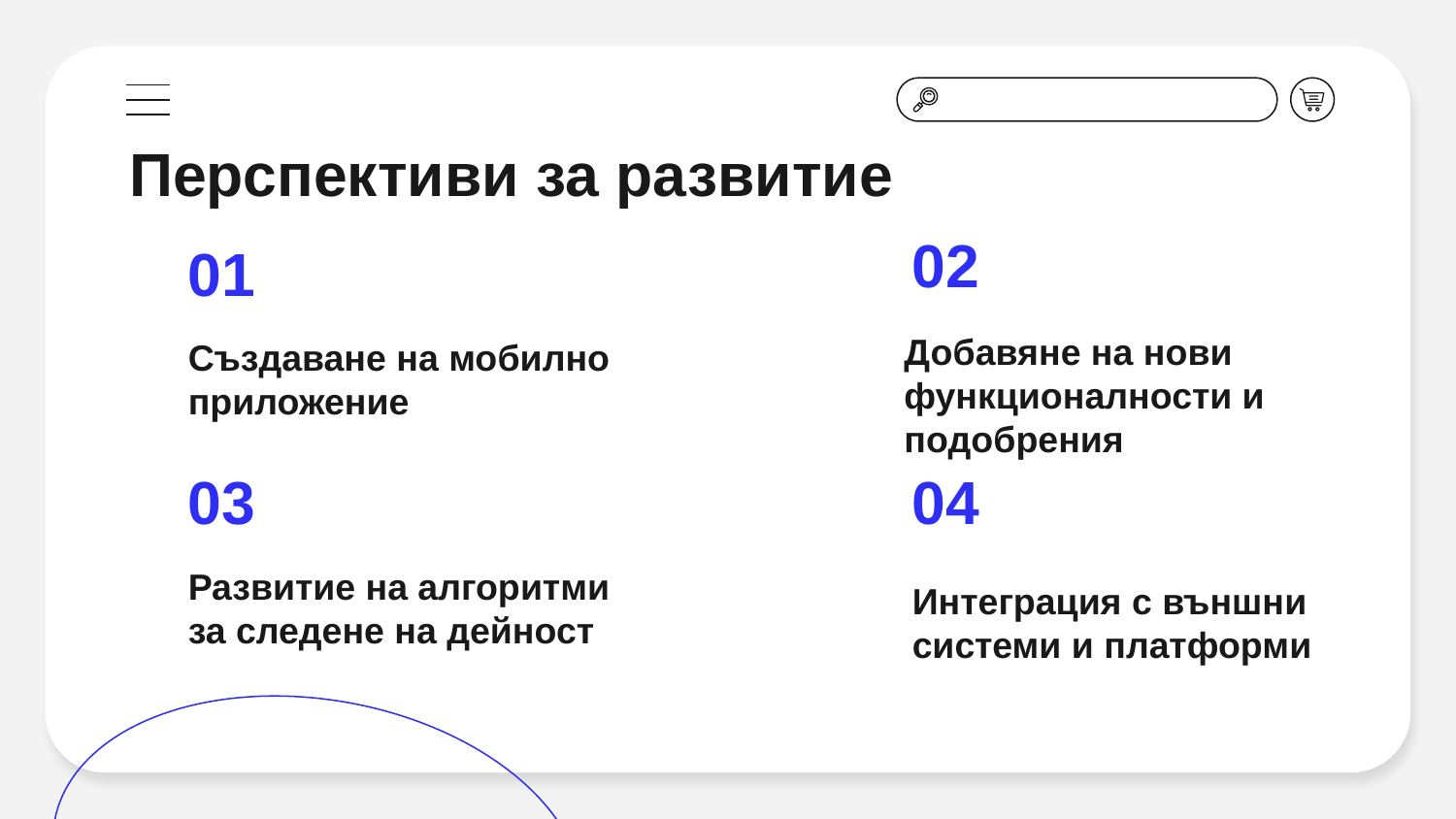

Перспективи за развитие
02
# 01
Добавяне на нови функционалности и подобрения
Създаване на мобилно приложение
04
03
Развитие на алгоритми за следене на дейност
Интеграция с външни системи и платформи